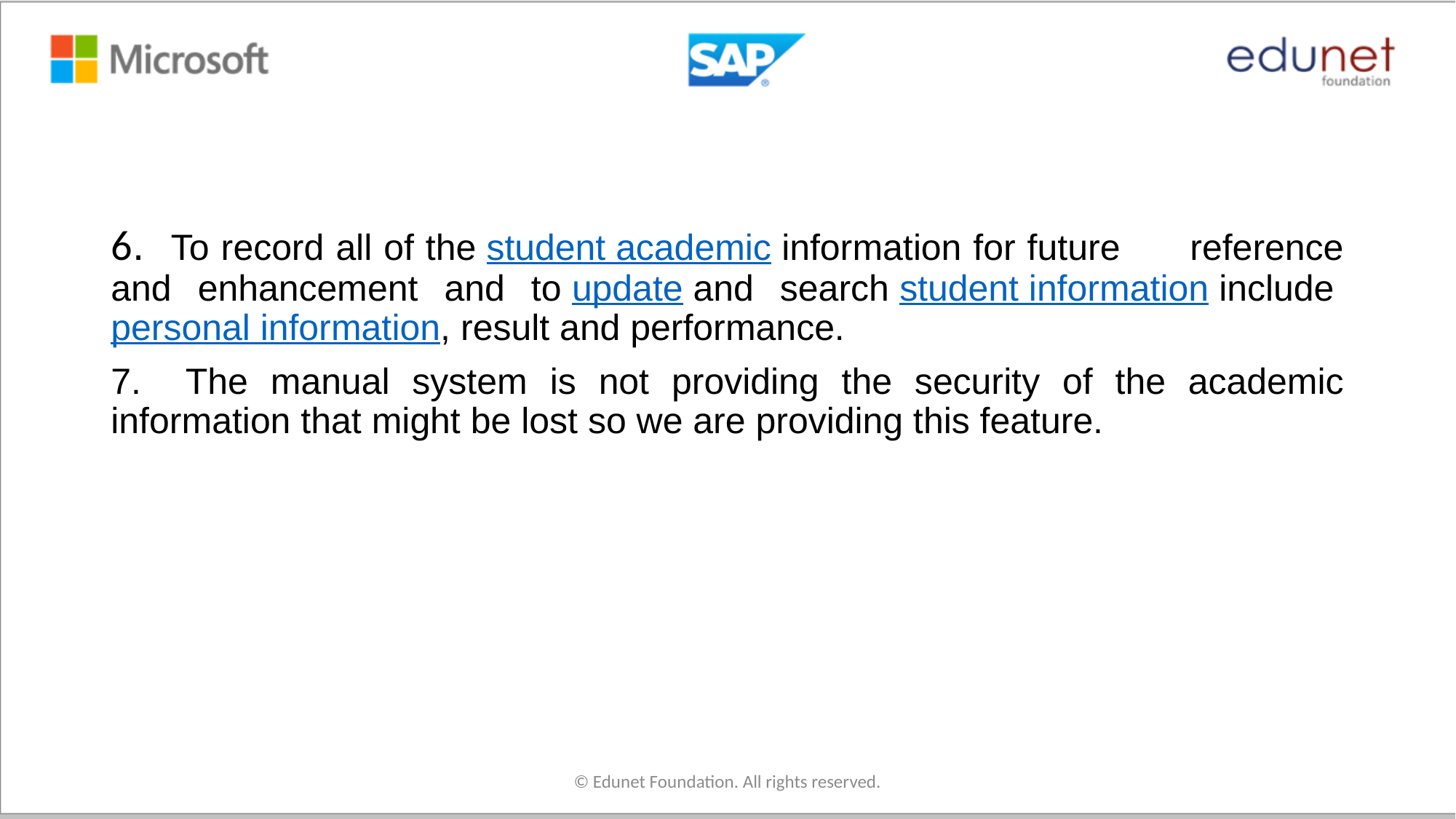

6.  To record all of the student academic information for future      reference and enhancement and to update and search student information include personal information, result and performance.
7.  The manual system is not providing the security of the academic information that might be lost so we are providing this feature.
© Edunet Foundation. All rights reserved.